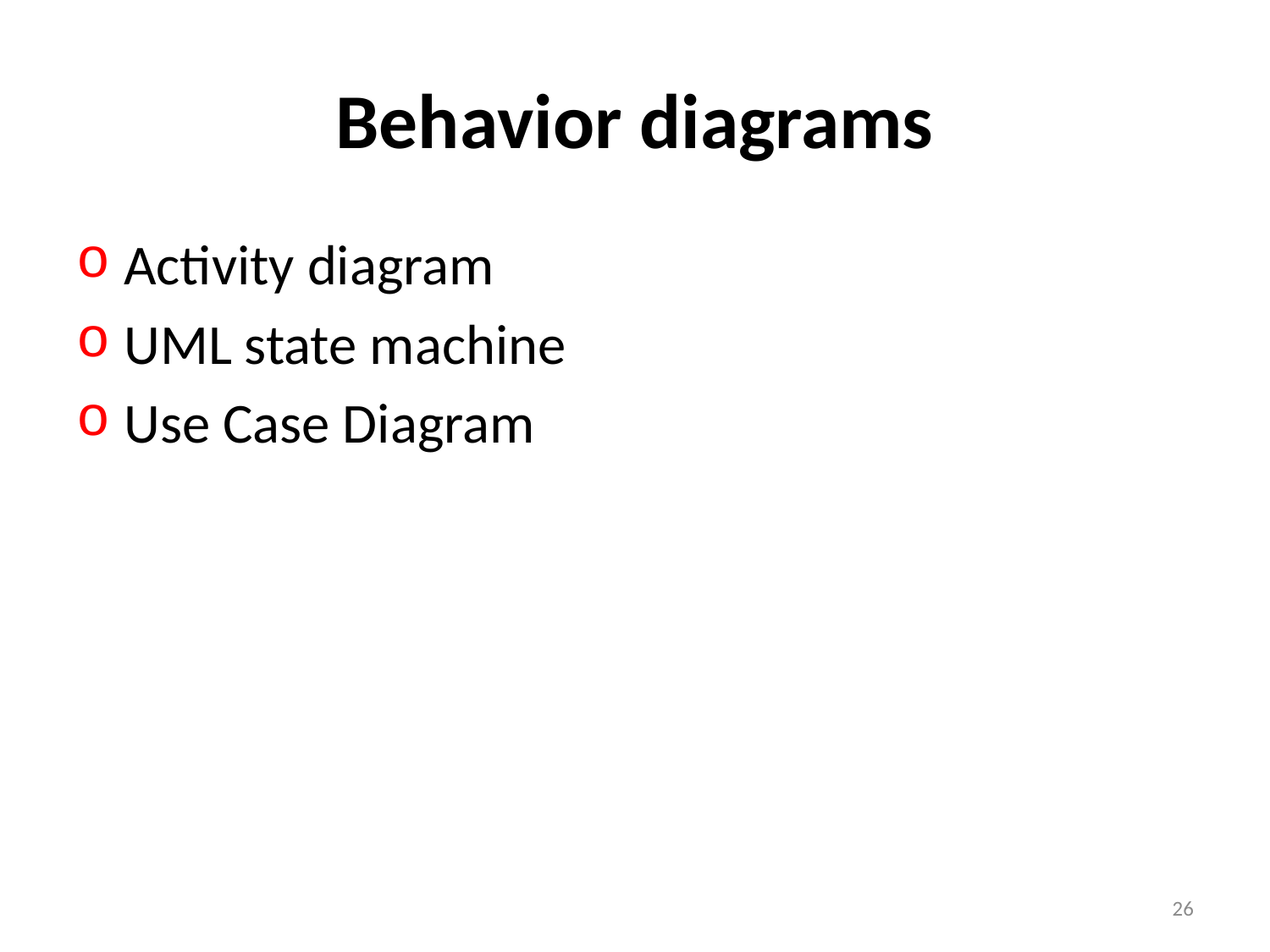

# Behavior diagrams
Activity diagram
UML state machine
Use Case Diagram
26